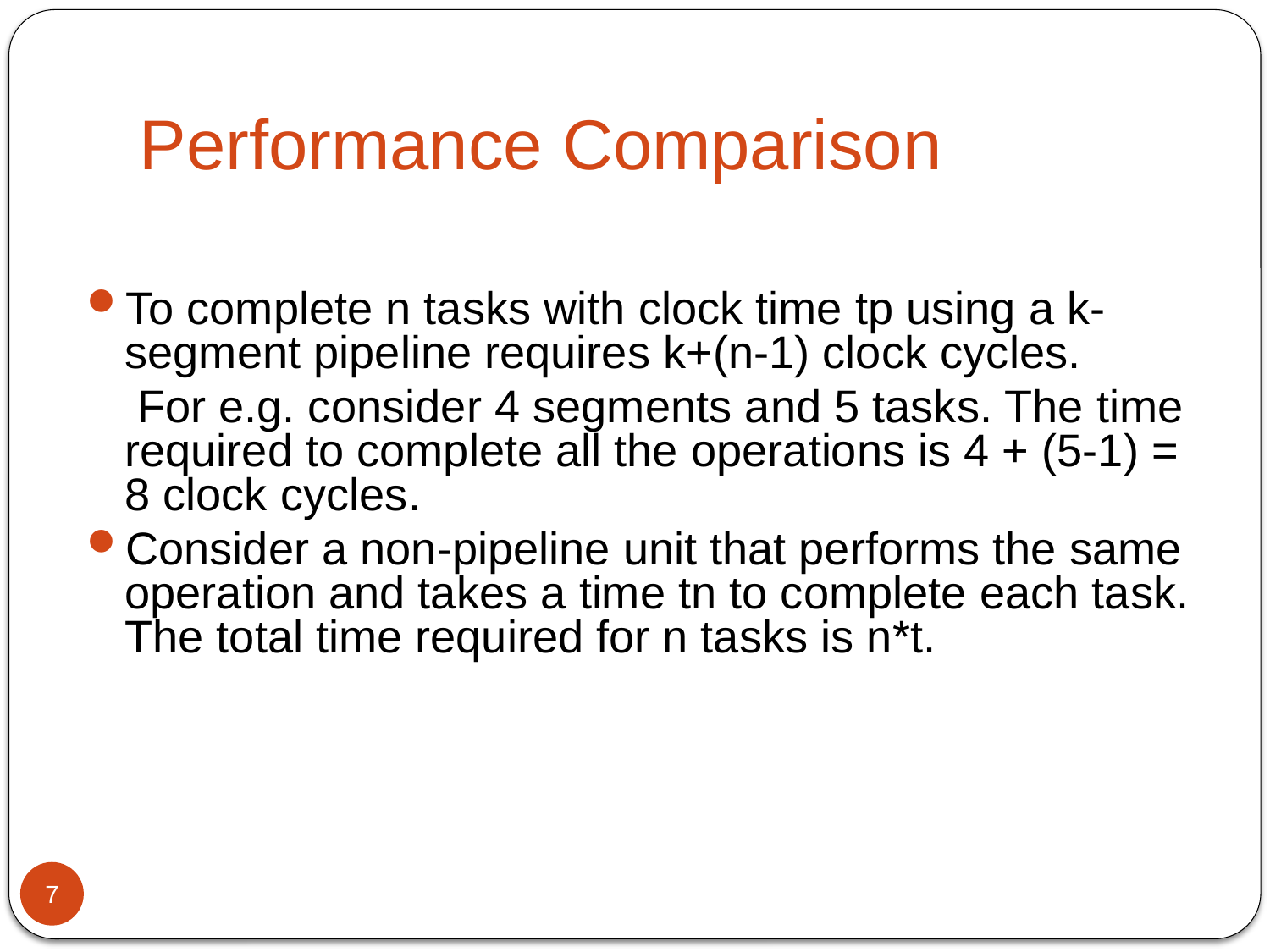

# Performance Comparison

To complete n tasks with clock time tp using a k-segment pipeline requires k+(n-1) clock cycles.
    For e.g. consider 4 segments and 5 tasks. The time required to complete all the operations is 4 + (5-1) = 8 clock cycles.
Consider a non-pipeline unit that performs the same operation and takes a time tn to complete each task. The total time required for n tasks is n*t.
7